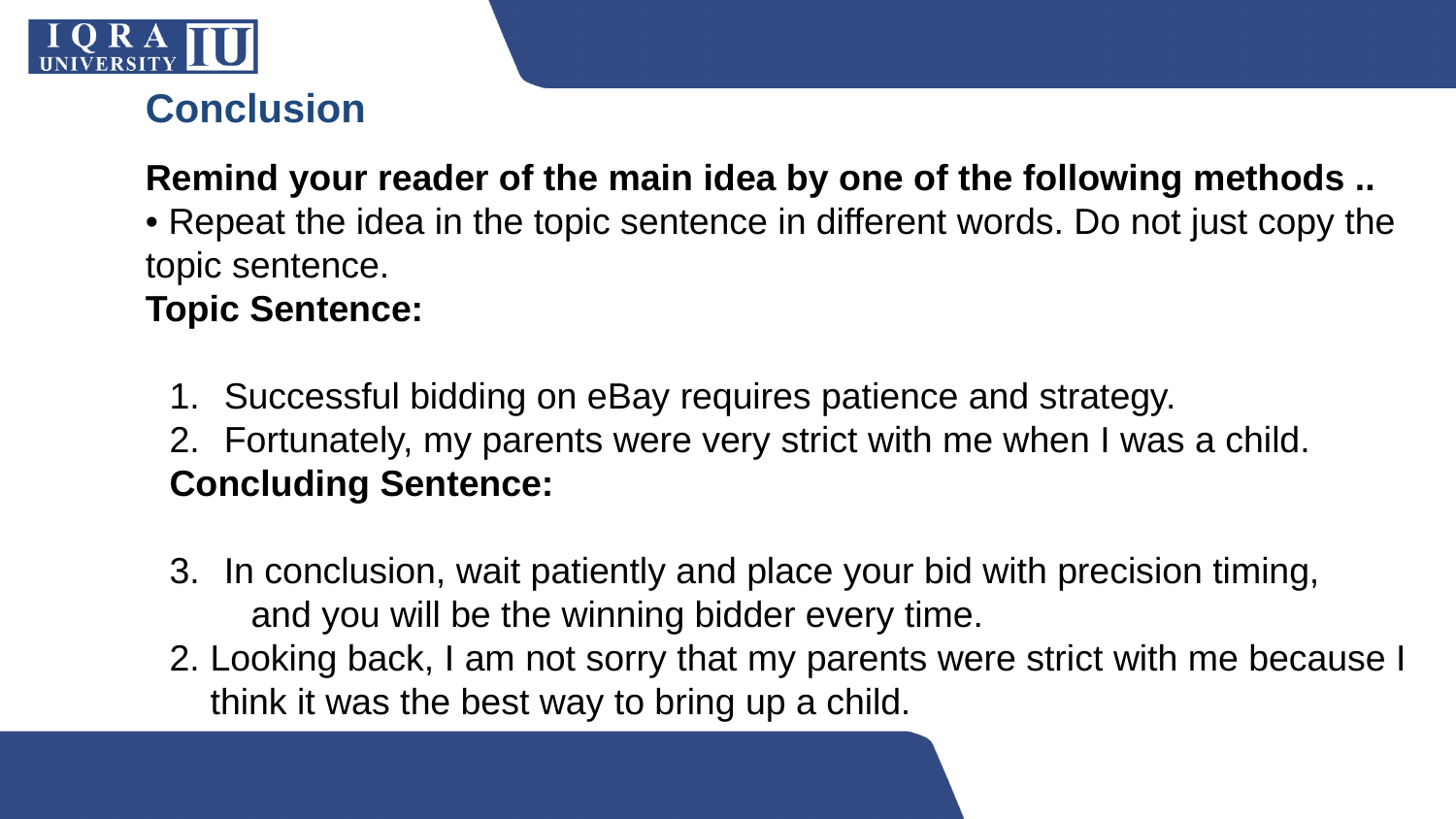

# Conclusion
Remind your reader of the main idea by one of the following methods ..
• Repeat the idea in the topic sentence in different words. Do not just copy the topic sentence.
Topic Sentence:

Successful bidding on eBay requires patience and strategy.
Fortunately, my parents were very strict with me when I was a child.
Concluding Sentence:

In conclusion, wait patiently and place your bid with precision timing,
        and you will be the winning bidder every time.
Looking back, I am not sorry that my parents were strict with me because I think it was the best way to bring up a child.